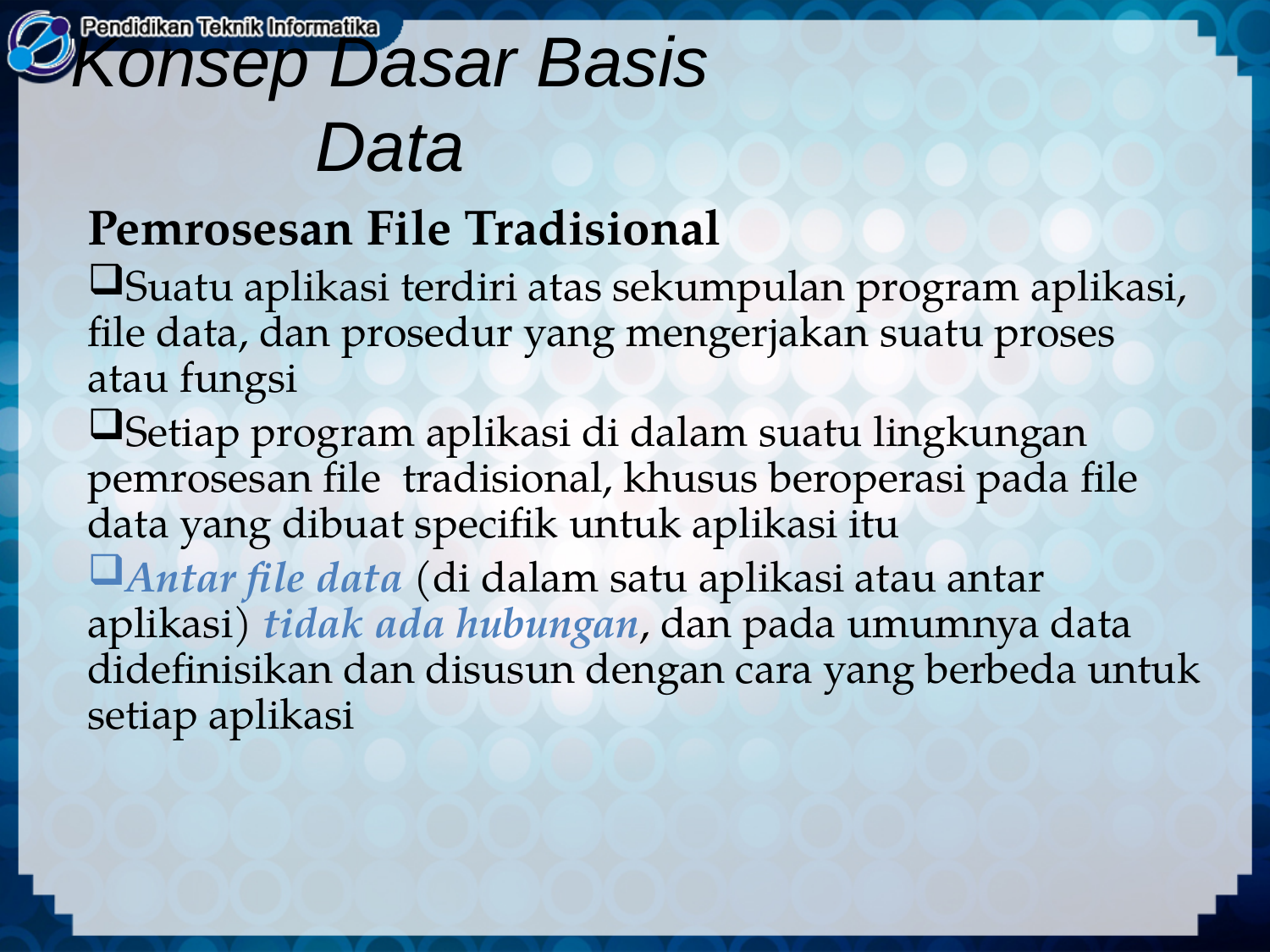

# Konsep Dasar Basis Data
Pemrosesan File Tradisional
Suatu aplikasi terdiri atas sekumpulan program aplikasi, file data, dan prosedur yang mengerjakan suatu proses atau fungsi
Setiap program aplikasi di dalam suatu lingkungan pemrosesan file  tradisional, khusus beroperasi pada file data yang dibuat specifik untuk aplikasi itu
Antar file data (di dalam satu aplikasi atau antar aplikasi) tidak ada hubungan, dan pada umumnya data didefinisikan dan disusun dengan cara yang berbeda untuk setiap aplikasi